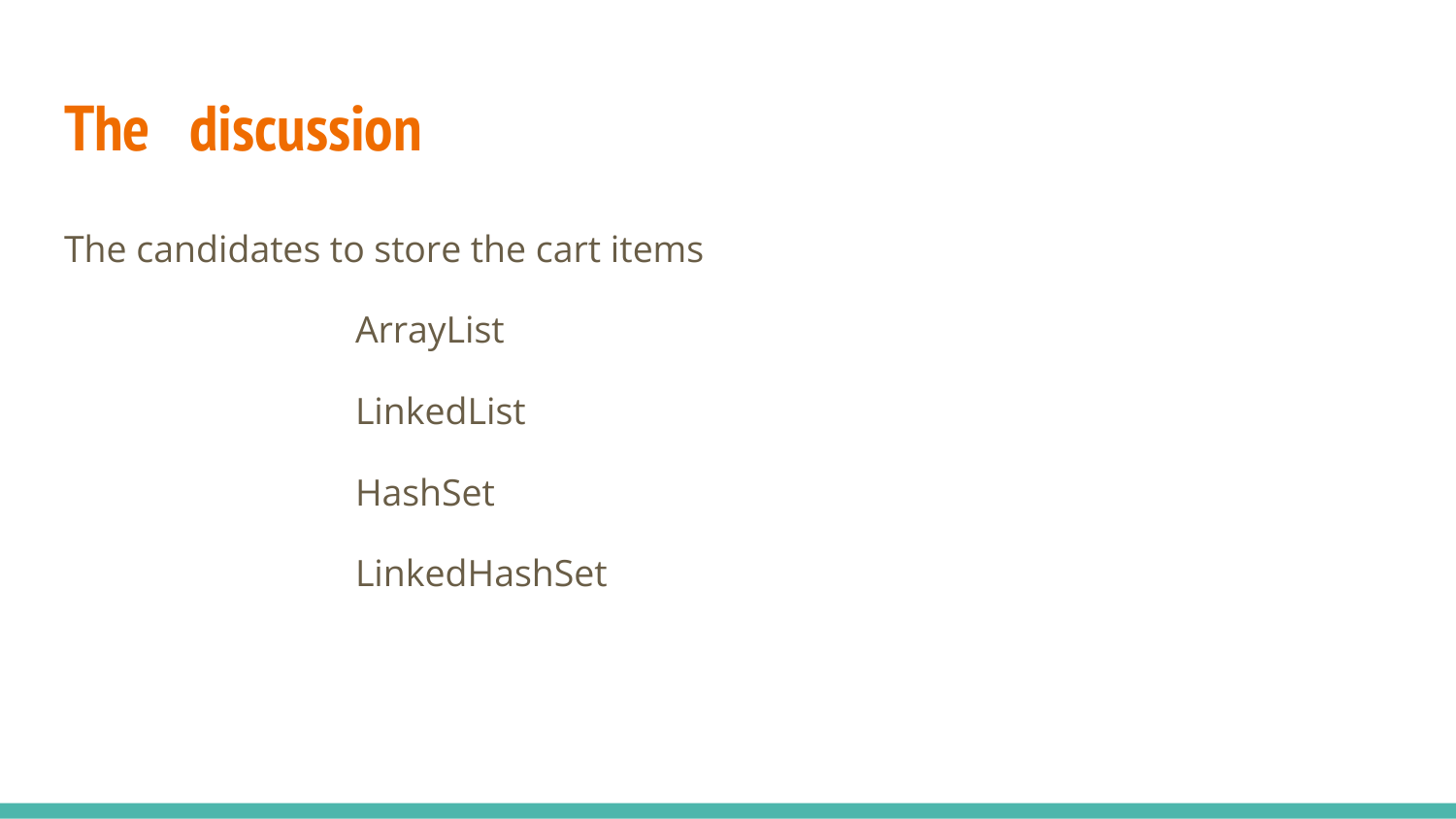

# The   discussion
The candidates to store the cart items
		ArrayList
		LinkedList
		HashSet
		LinkedHashSet